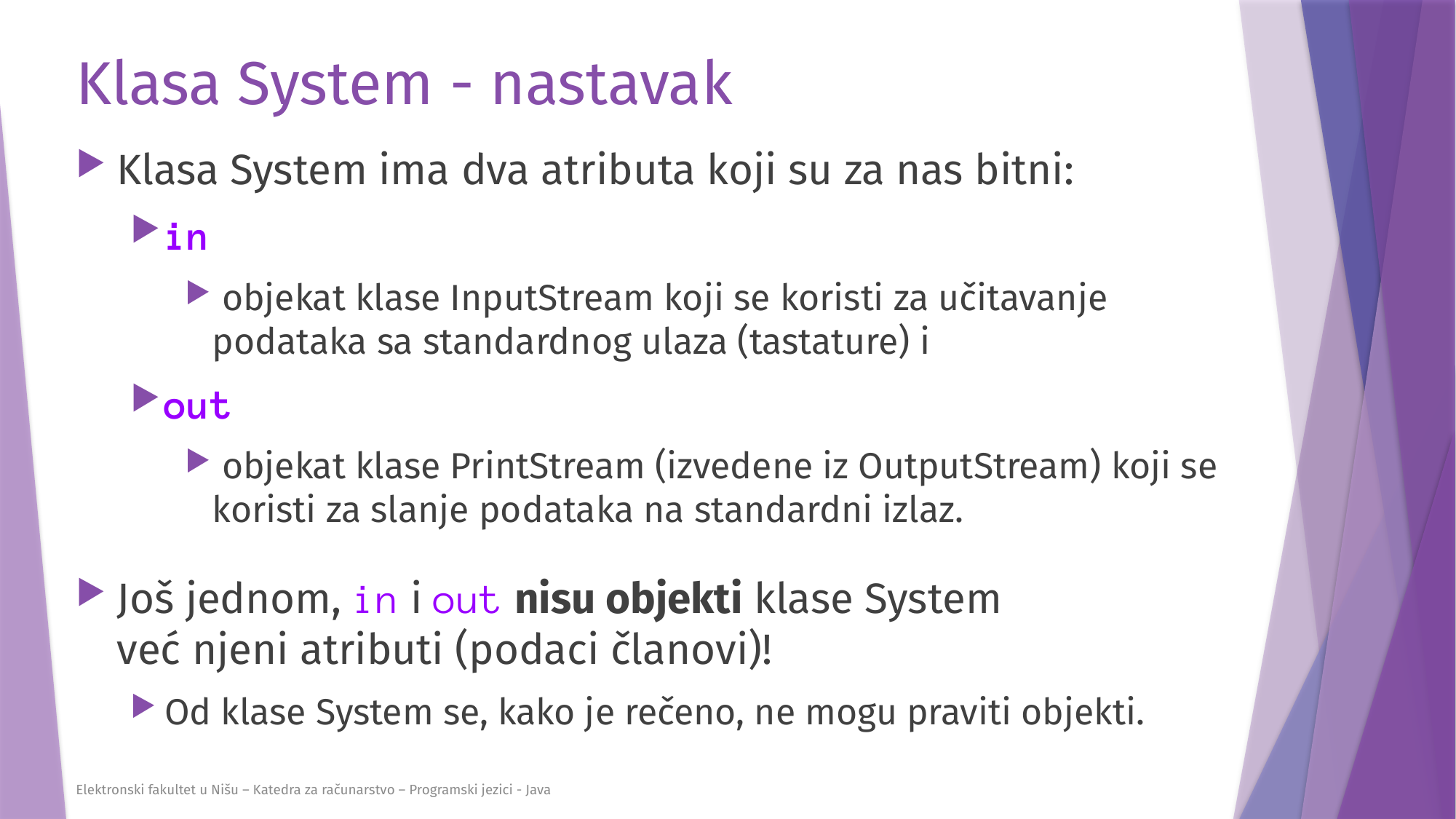

# Klasa System - nastavak
Klasa System ima dva atributa koji su za nas bitni:
in
 objekat klase InputStream koji se koristi za učitavanje podataka sa standardnog ulaza (tastature) i
out
 objekat klase PrintStream (izvedene iz OutputStream) koji se koristi za slanje podataka na standardni izlaz.

Još jednom, in i out nisu objekti klase System
već njeni atributi (podaci članovi)!
Od klase System se, kako je rečeno, ne mogu praviti objekti.

Elektronski fakultet u Nišu – Katedra za računarstvo – Programski jezici - Java